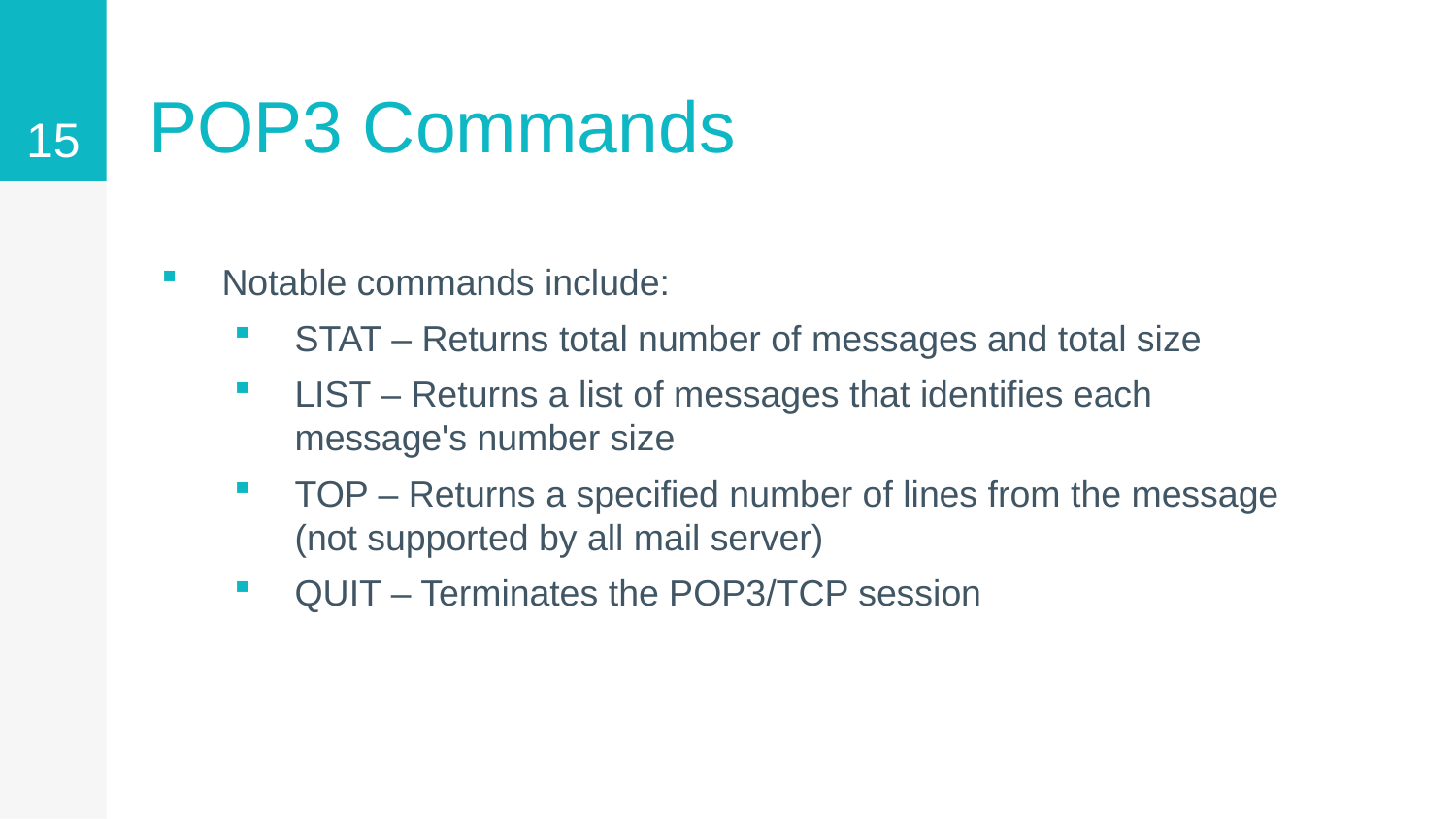

15
# POP3 Commands
Notable commands include:
STAT – Returns total number of messages and total size
LIST – Returns a list of messages that identifies each message's number size
TOP – Returns a specified number of lines from the message (not supported by all mail server)
QUIT – Terminates the POP3/TCP session